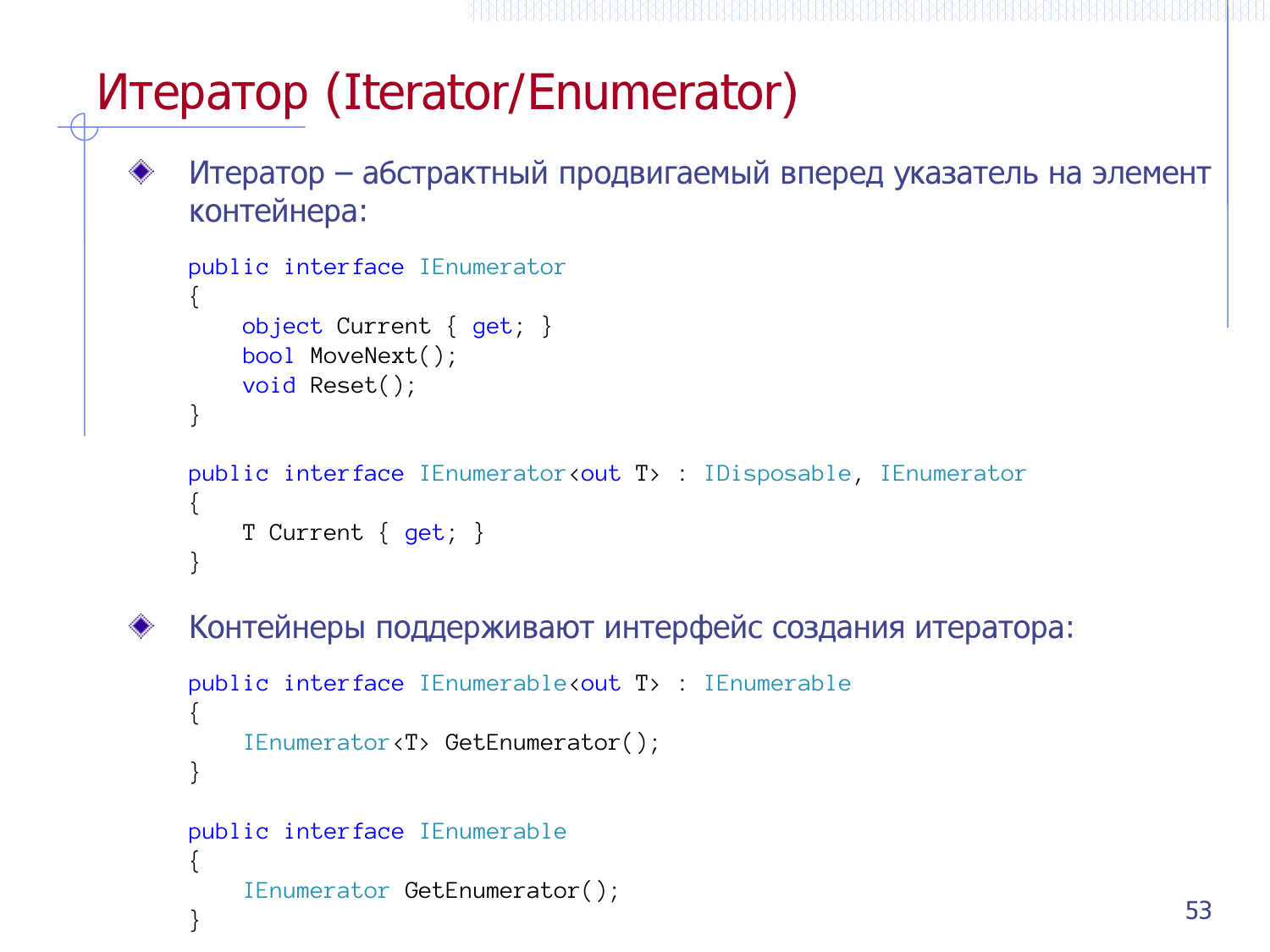

# Итератор (Iterator/Enumerator)
Итератор – абстрактный продвигаемый вперед указатель на элемент контейнера:
public interface IEnumerator
{
    object Current { get; }
    bool MoveNext();
    void Reset();
}

public interface IEnumerator<out T> : IDisposable, IEnumerator
{
    T Current { get; }
}
Контейнеры поддерживают интерфейс создания итератора:
public interface IEnumerable<out T> : IEnumerable
{
    IEnumerator<T> GetEnumerator();
}

public interface IEnumerable
{
    IEnumerator GetEnumerator();
}

53